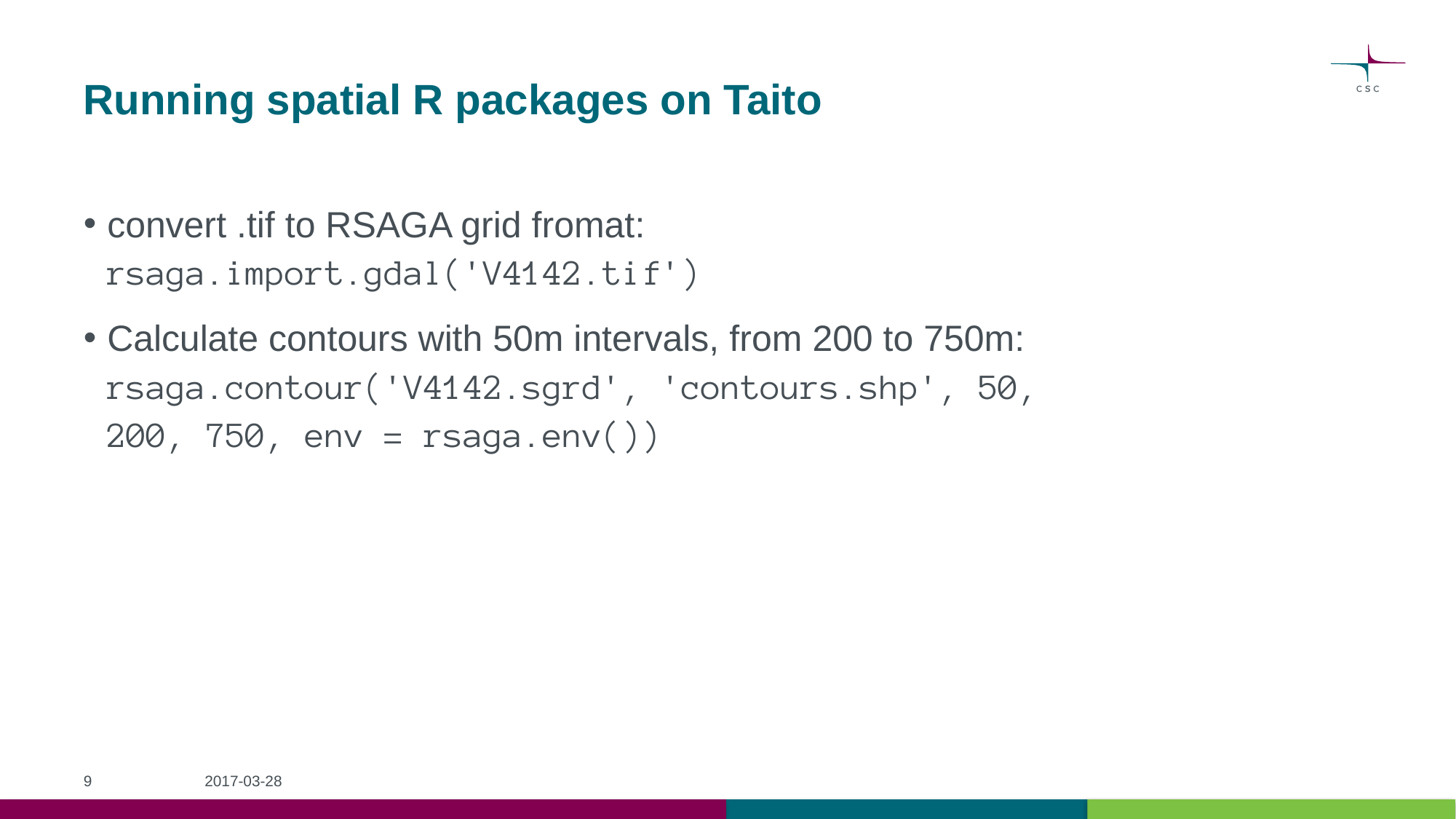

# Running spatial R packages on Taito
convert .tif to RSAGA grid fromat:
rsaga.import.gdal('V4142.tif')
Calculate contours with 50m intervals, from 200 to 750m:
rsaga.contour('V4142.sgrd', 'contours.shp', 50, 200, 750, env = rsaga.env())

9
2017-03-28